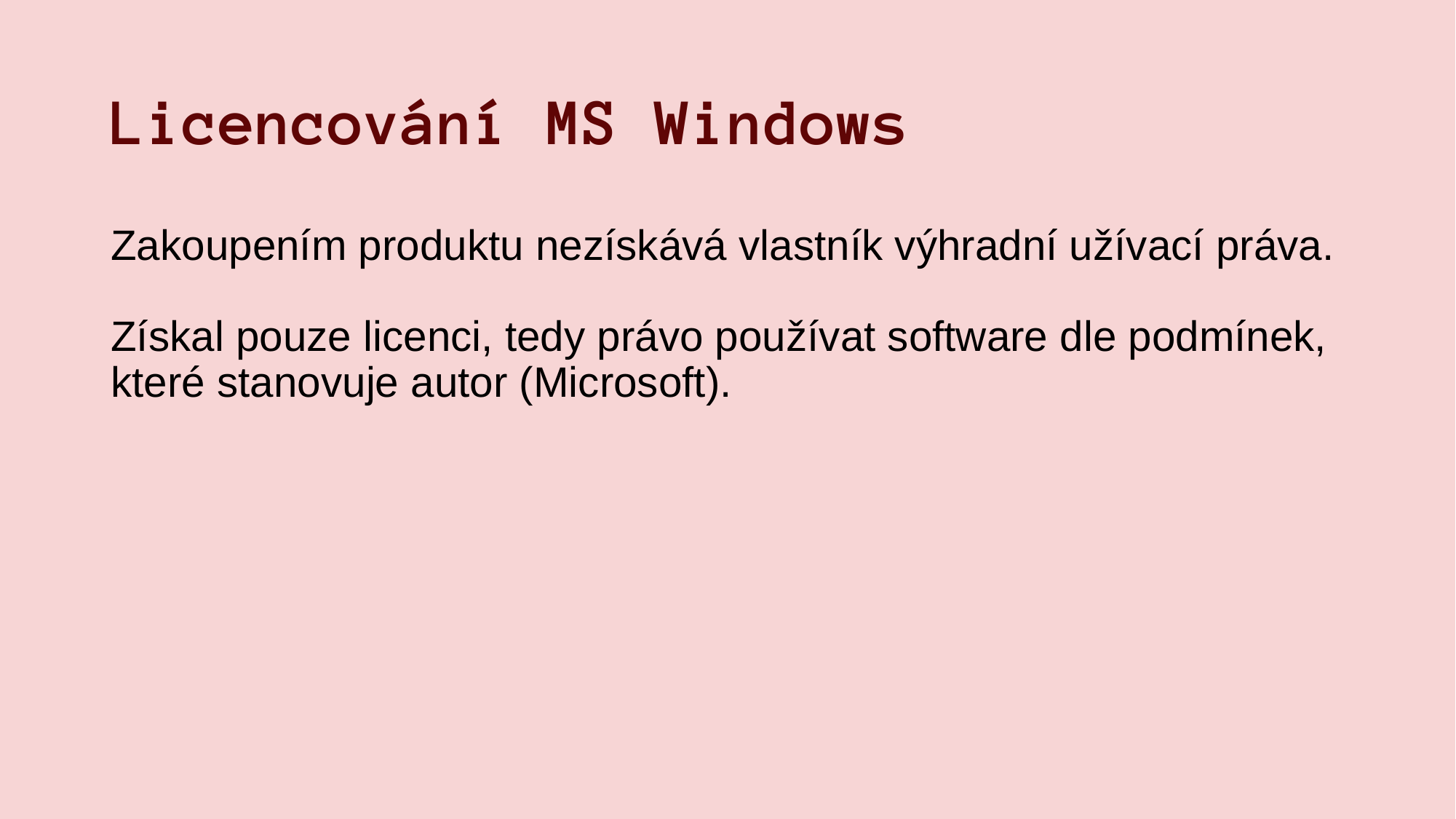

# Licencování MS Windows
Zakoupením produktu nezískává vlastník výhradní užívací práva.
Získal pouze licenci, tedy právo používat software dle podmínek, které stanovuje autor (Microsoft).